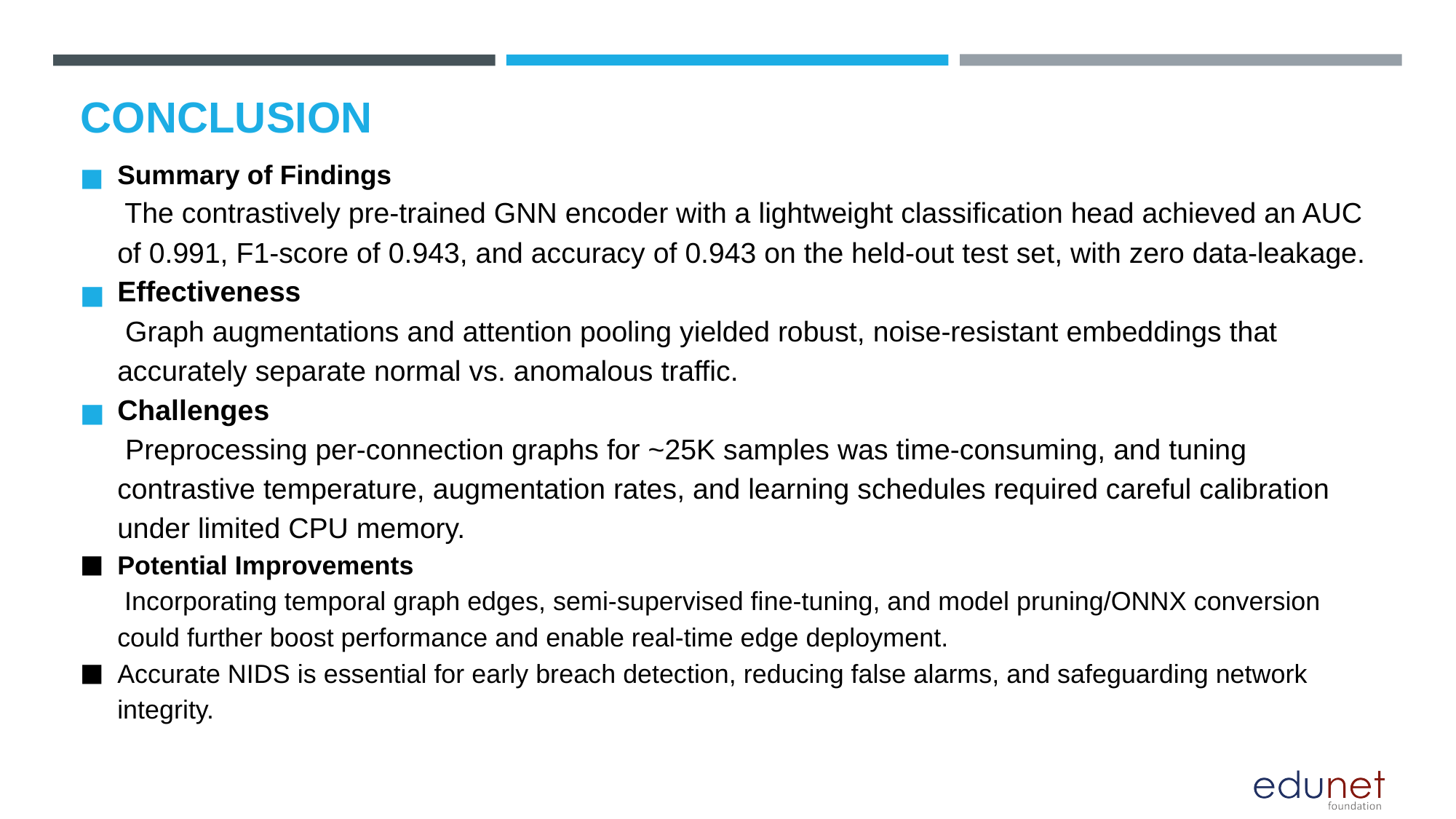

# CONCLUSION
Summary of Findings
 The contrastively pre-trained GNN encoder with a lightweight classification head achieved an AUC of 0.991, F1-score of 0.943, and accuracy of 0.943 on the held-out test set, with zero data-leakage.
Effectiveness
 Graph augmentations and attention pooling yielded robust, noise-resistant embeddings that accurately separate normal vs. anomalous traffic.
Challenges
 Preprocessing per-connection graphs for ~25K samples was time-consuming, and tuning contrastive temperature, augmentation rates, and learning schedules required careful calibration under limited CPU memory.
Potential Improvements
 Incorporating temporal graph edges, semi-supervised fine-tuning, and model pruning/ONNX conversion could further boost performance and enable real-time edge deployment.
Accurate NIDS is essential for early breach detection, reducing false alarms, and safeguarding network integrity.